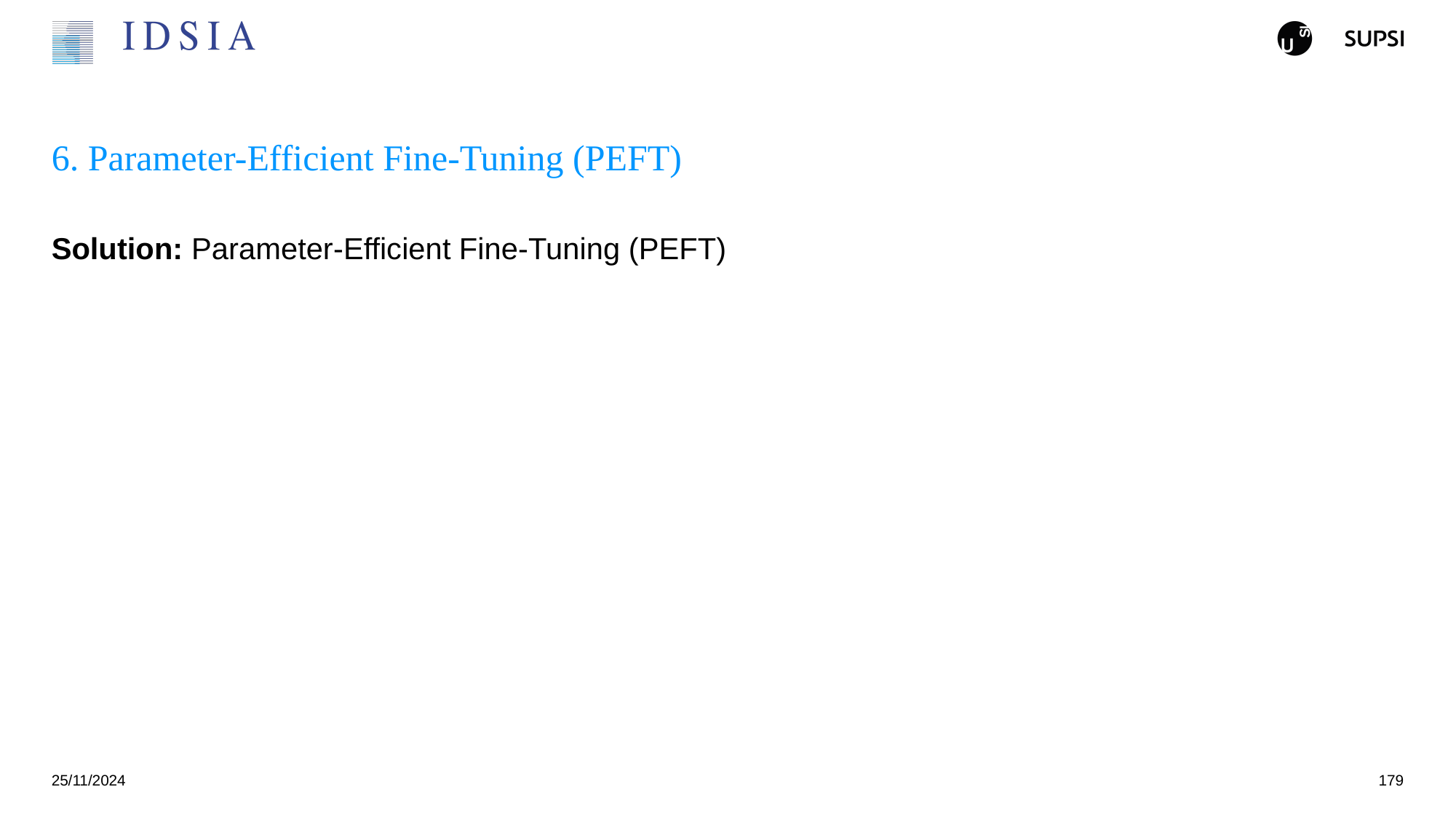

# 6. Parameter-Efficient Fine-Tuning (PEFT)
Solution: Parameter-Efficient Fine-Tuning (PEFT)

25/11/2024
179